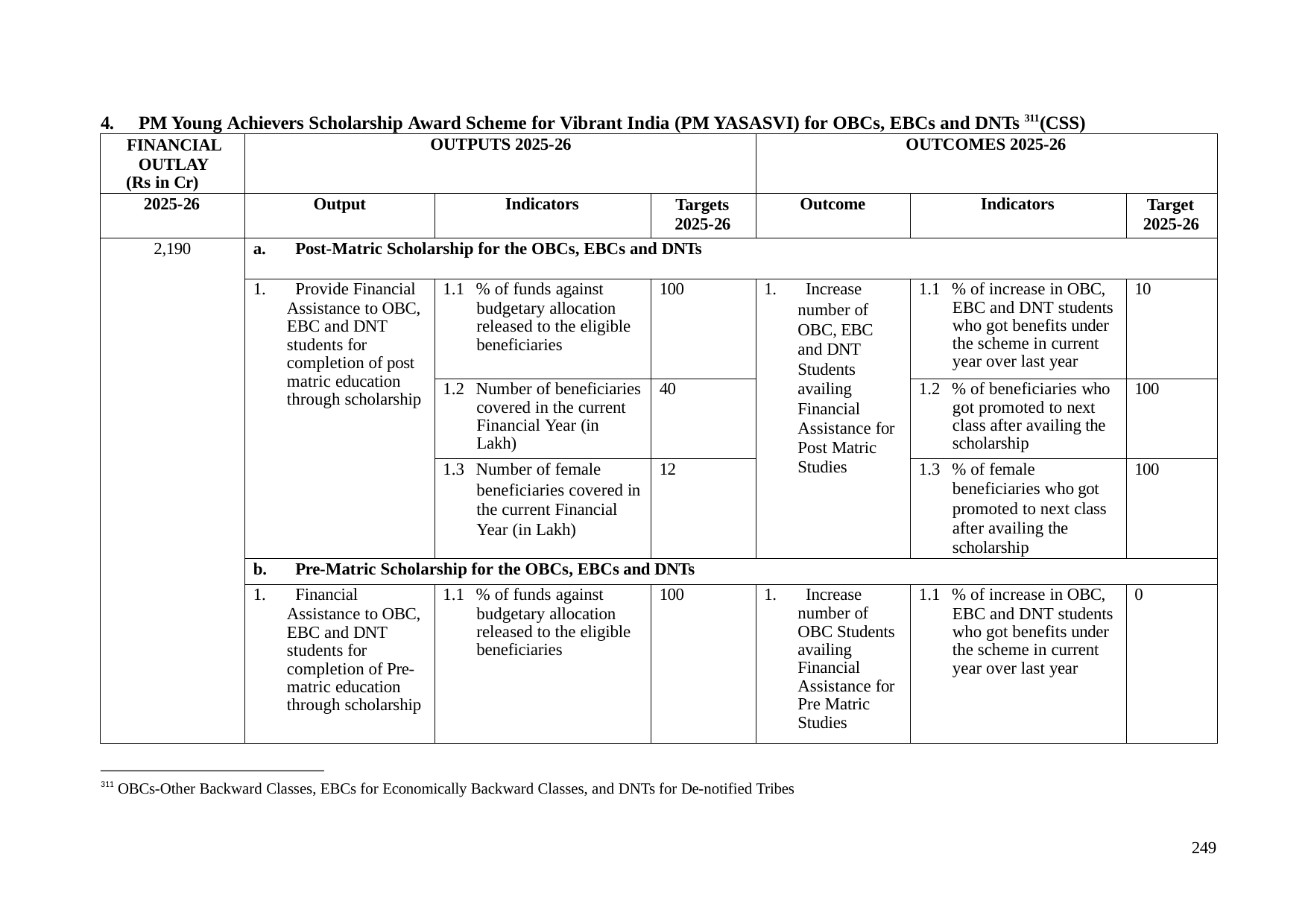

4.	PM Young Achievers Scholarship Award Scheme for Vibrant India (PM YASASVI) for OBCs, EBCs and DNTs 311(CSS)
| FINANCIAL OUTLAY (Rs in Cr) | OUTPUTS 2025-26 |  |  | OUTCOMES 2025-26 |  |  |
| --- | --- | --- | --- | --- | --- | --- |
| 2025-26 | Output | Indicators | Targets 2025-26 | Outcome | Indicators | Target 2025-26 |
| 2,190 | a. Post-Matric Scholarship for the OBCs, EBCs and DNTs |  |  |  |  |  |
|  | 1. Provide Financial Assistance to OBC, EBC and DNT students for completion of post matric education through scholarship | 1.1 % of funds against budgetary allocation released to the eligible beneficiaries | 100 | 1. Increase number of OBC, EBC and DNT Students availing Financial Assistance for Post Matric Studies | 1.1 % of increase in OBC, EBC and DNT students who got benefits under the scheme in current year over last year | 10 |
|  |  | 1.2 Number of beneficiaries covered in the current Financial Year (in Lakh) | 40 |  | 1.2 % of beneficiaries who got promoted to next class after availing the scholarship | 100 |
|  |  | 1.3 Number of female beneficiaries covered in the current Financial Year (in Lakh) | 12 |  | 1.3 % of female beneficiaries who got promoted to next class after availing the scholarship | 100 |
|  | b. Pre-Matric Scholarship for the OBCs, EBCs and DNTs |  |  |  |  |  |
|  | 1. Financial Assistance to OBC, EBC and DNT students for completion of Pre- matric education through scholarship | 1.1 % of funds against budgetary allocation released to the eligible beneficiaries | 100 | 1. Increase number of OBC Students availing Financial Assistance for Pre Matric Studies | 1.1 % of increase in OBC, EBC and DNT students who got benefits under the scheme in current year over last year | 0 |

311 OBCs-Other Backward Classes, EBCs for Economically Backward Classes, and DNTs for De-notified Tribes
249